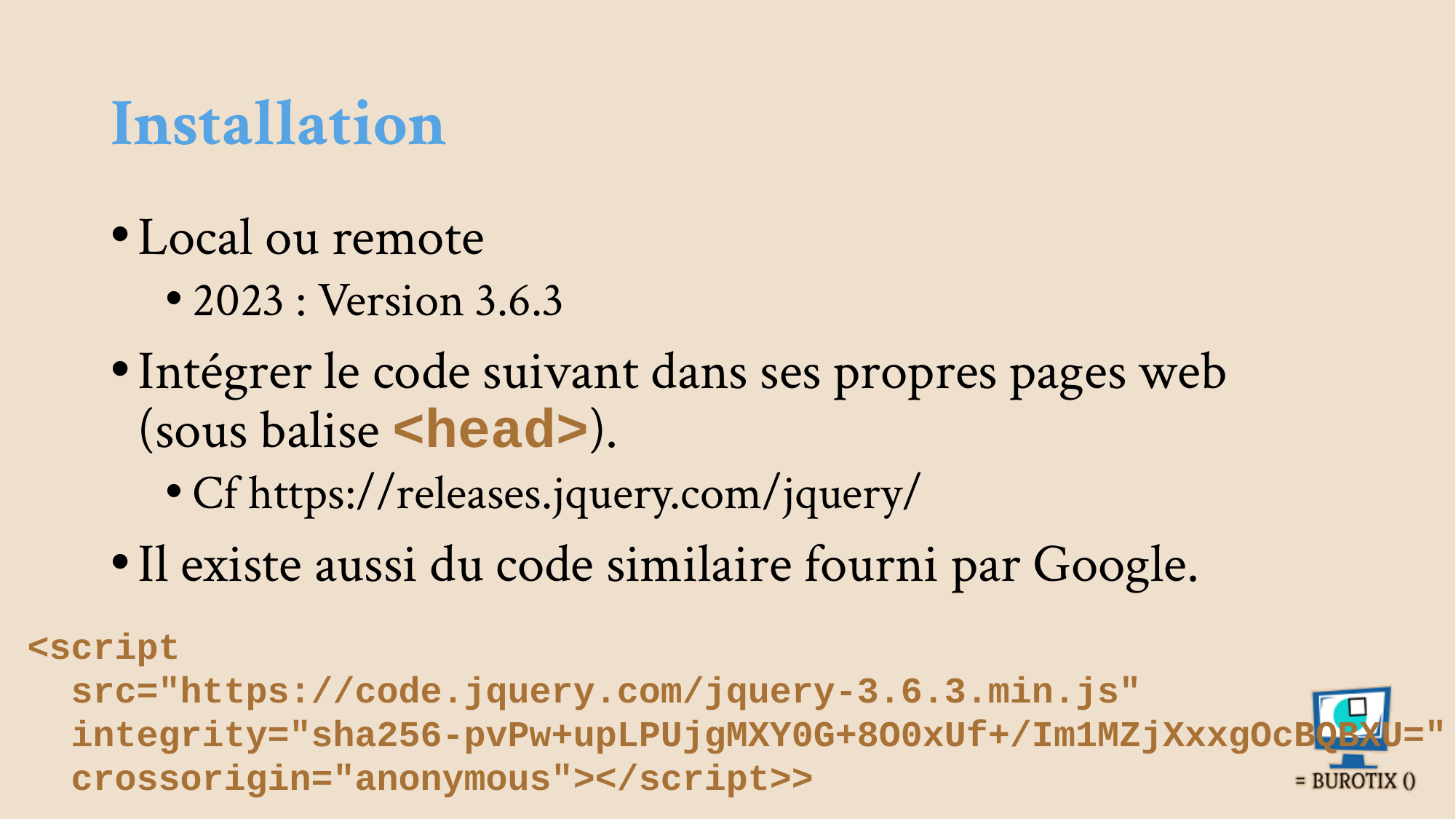

# Installation
Local ou remote
2023 : Version 3.6.3
Intégrer le code suivant dans ses propres pages web (sous balise <head>).
Cf https://releases.jquery.com/jquery/
Il existe aussi du code similaire fourni par Google.

<script
  src="https://code.jquery.com/jquery-3.6.3.min.js"
  integrity="sha256-pvPw+upLPUjgMXY0G+8O0xUf+/Im1MZjXxxgOcBQBXU="
  crossorigin="anonymous"></script>>